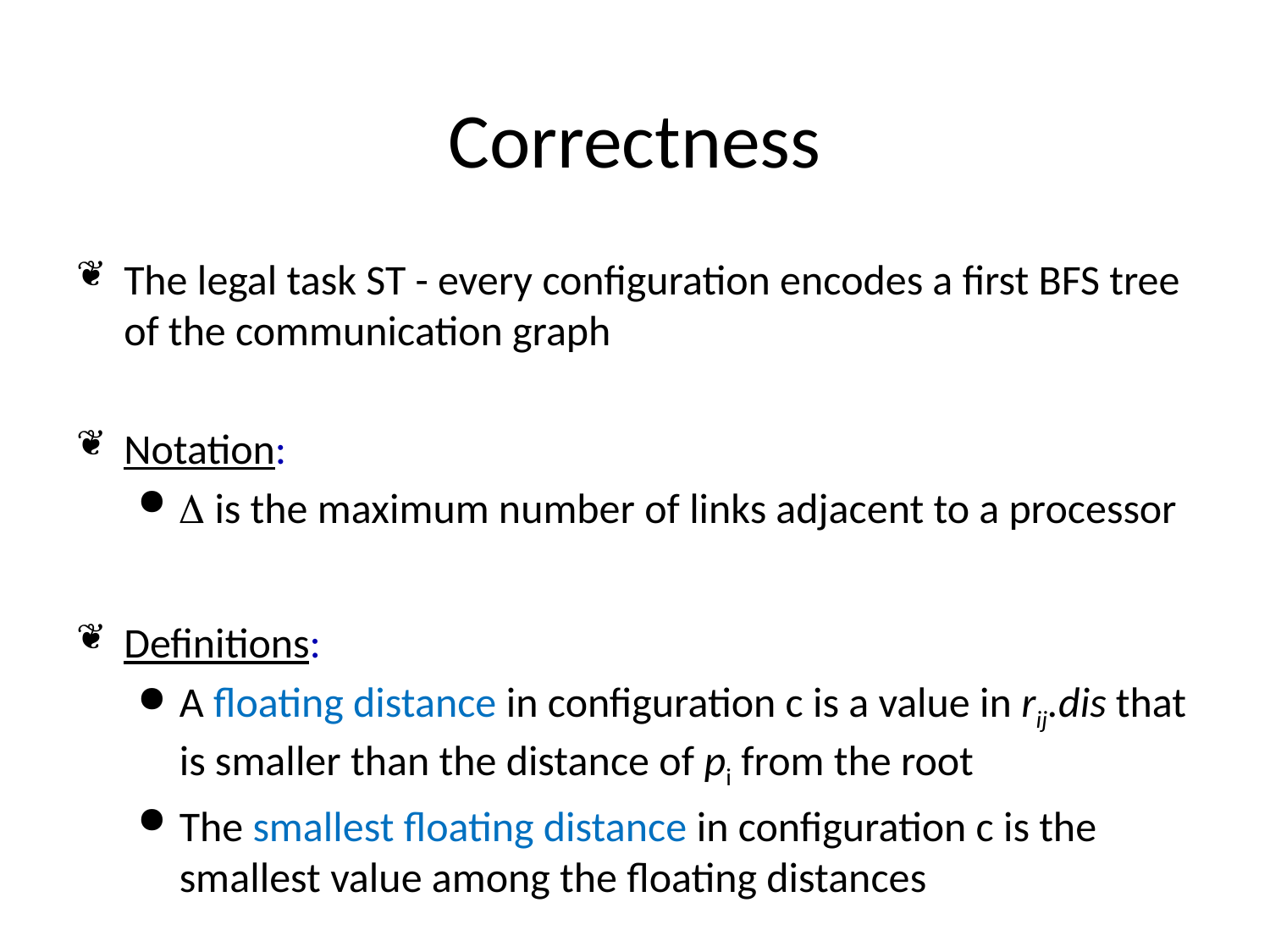

# Correctness
The legal task ST - every configuration encodes a first BFS tree of the communication graph

Notation:
Δ is the maximum number of links adjacent to a processor

Definitions:
A floating distance in configuration c is a value in rij.dis that is smaller than the distance of pi from the root
The smallest floating distance in configuration c is the smallest value among the floating distances